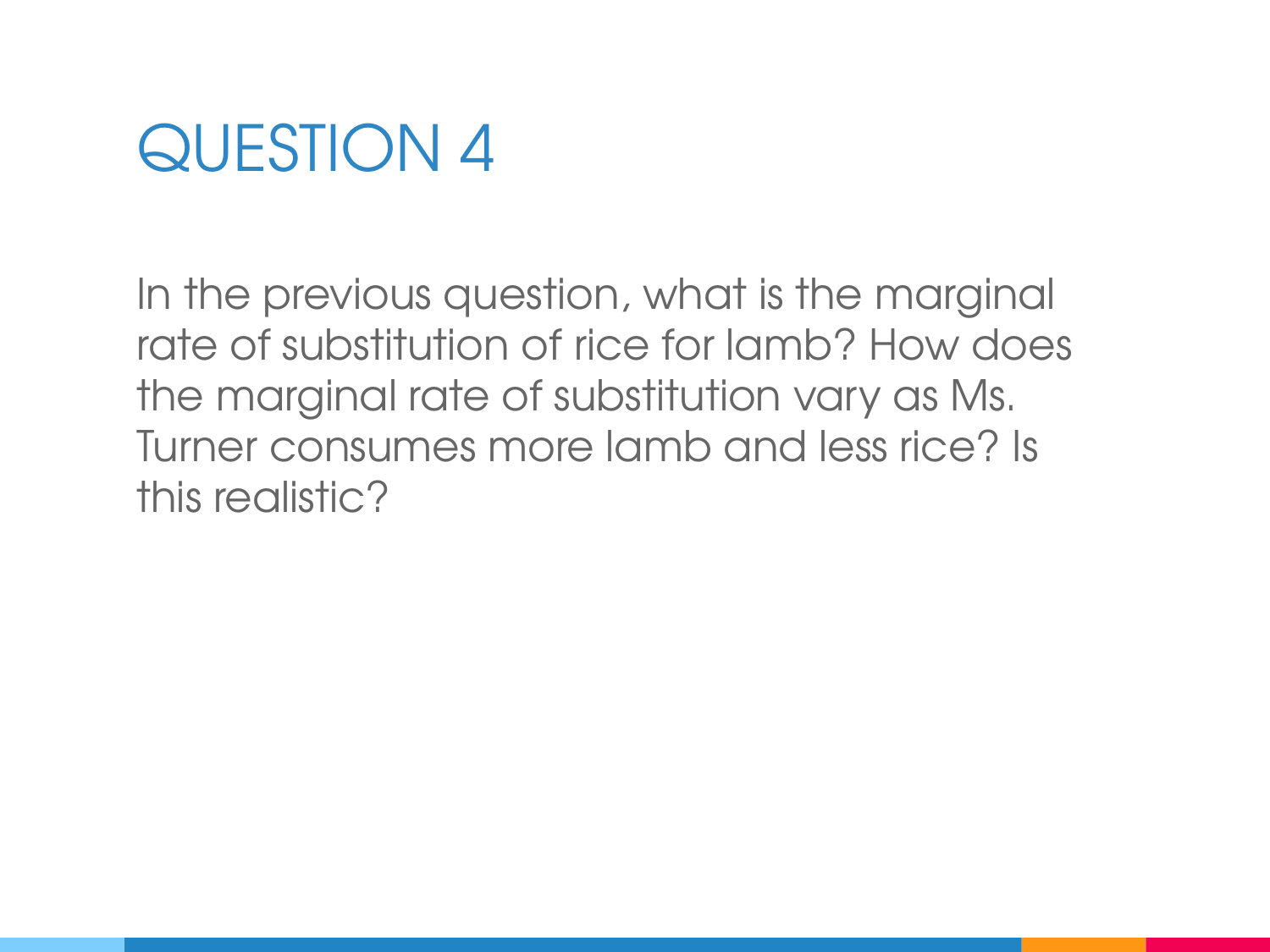

# QUESTION 4
In the previous question, what is the marginal rate of substitution of rice for lamb? How does the marginal rate of substitution vary as Ms. Turner consumes more lamb and less rice? Is this realistic?